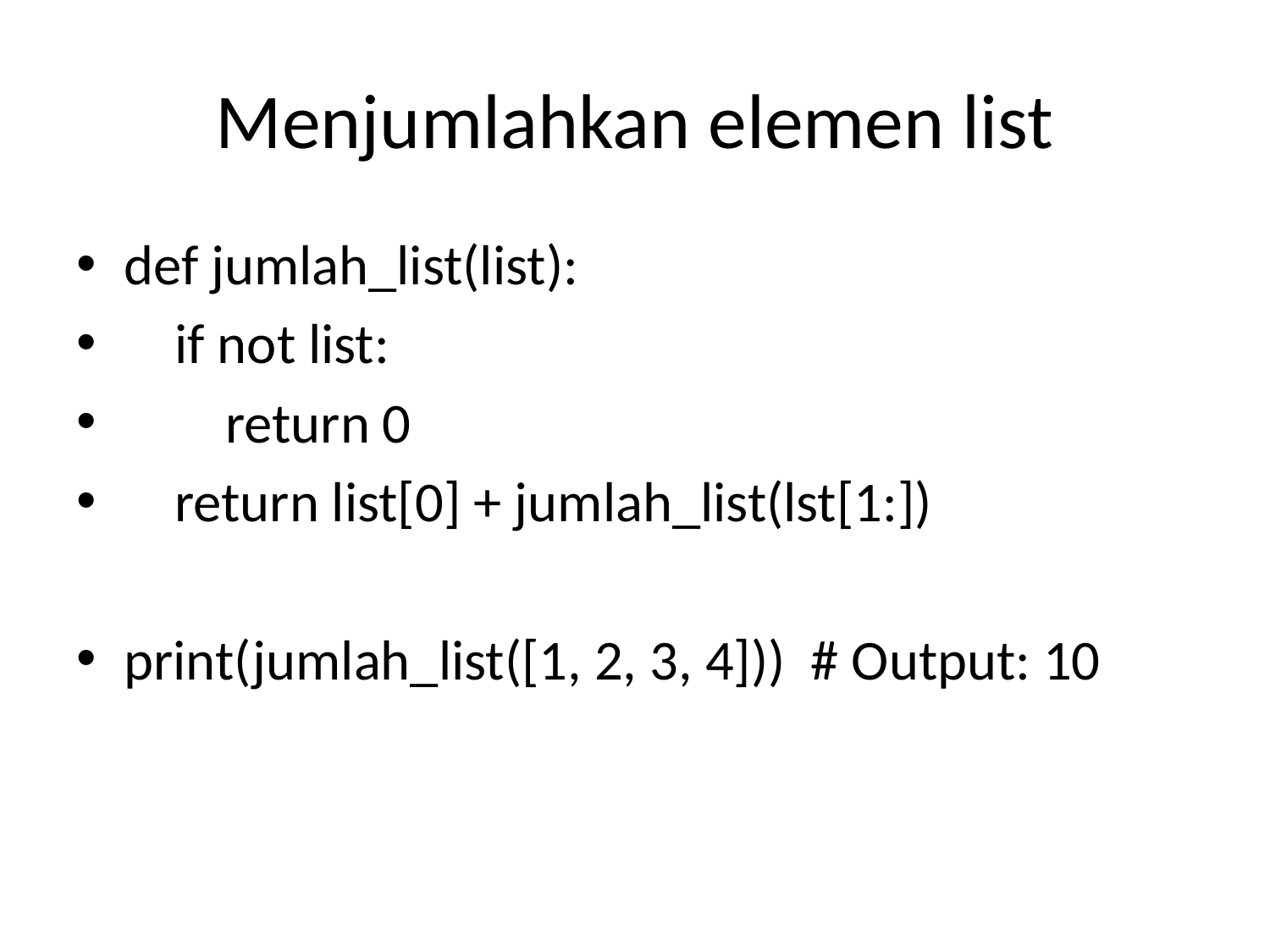

# Menjumlahkan elemen list
def jumlah_list(list):
    if not list:
        return 0
    return list[0] + jumlah_list(lst[1:])

print(jumlah_list([1, 2, 3, 4]))  # Output: 10